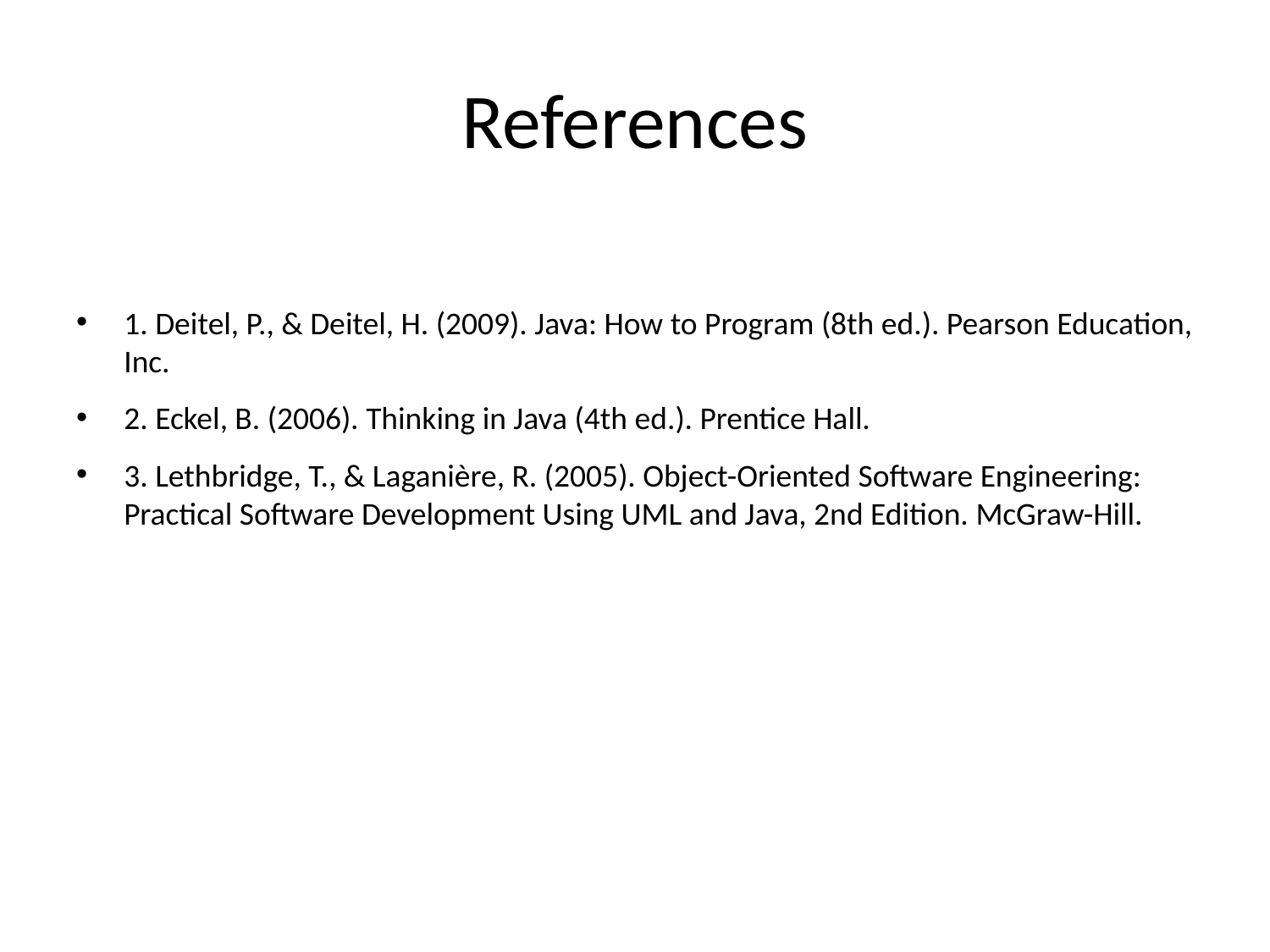

# References

1. Deitel, P., & Deitel, H. (2009). Java: How to Program (8th ed.). Pearson Education, Inc.
2. Eckel, B. (2006). Thinking in Java (4th ed.). Prentice Hall.
3. Lethbridge, T., & Laganière, R. (2005). Object-Oriented Software Engineering: Practical Software Development Using UML and Java, 2nd Edition. McGraw-Hill.